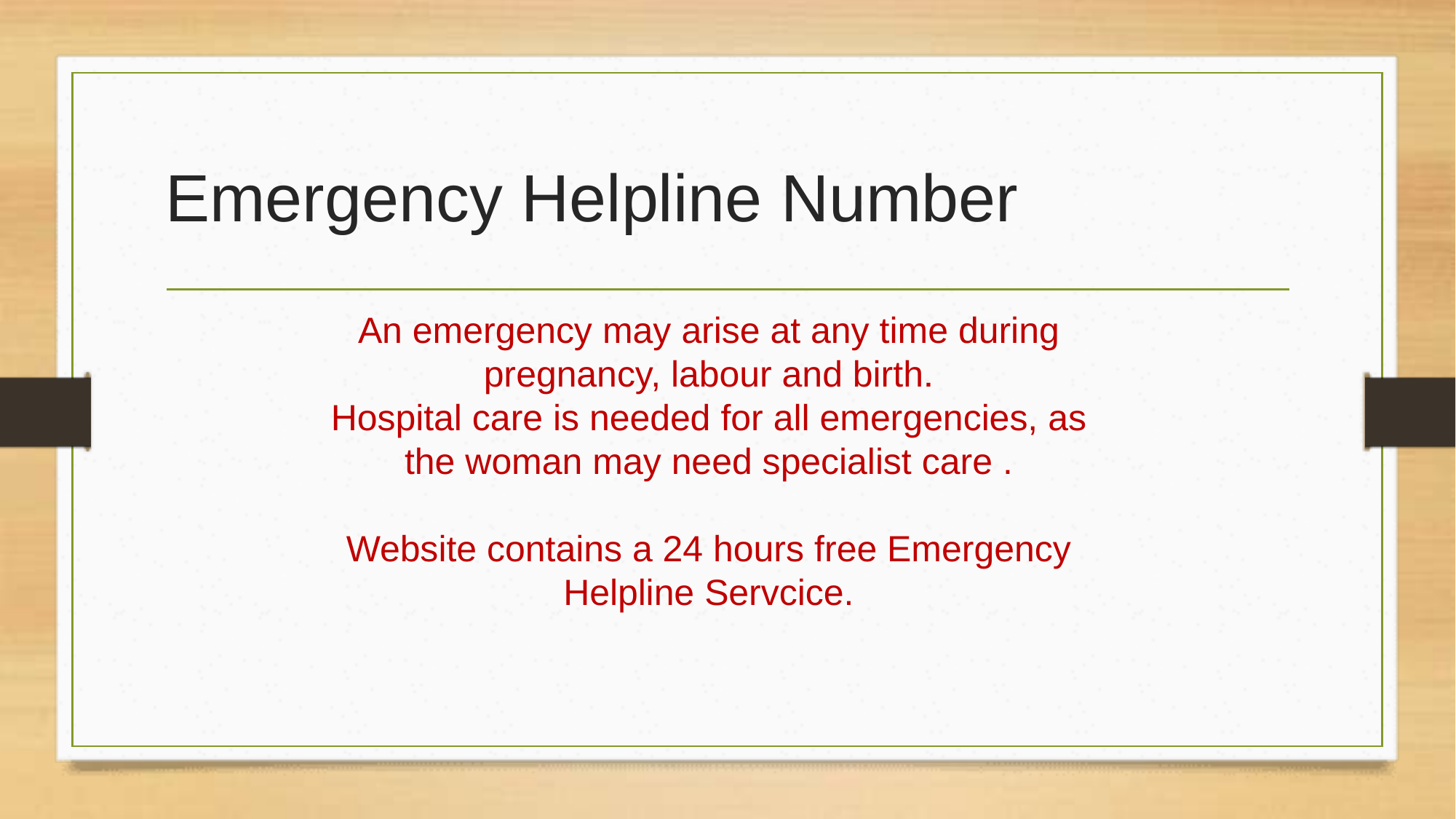

# Emergency Helpline Number
An emergency may arise at any time during pregnancy, labour and birth.
Hospital care is needed for all emergencies, as the woman may need specialist care .

Website contains a 24 hours free Emergency Helpline Servcice.